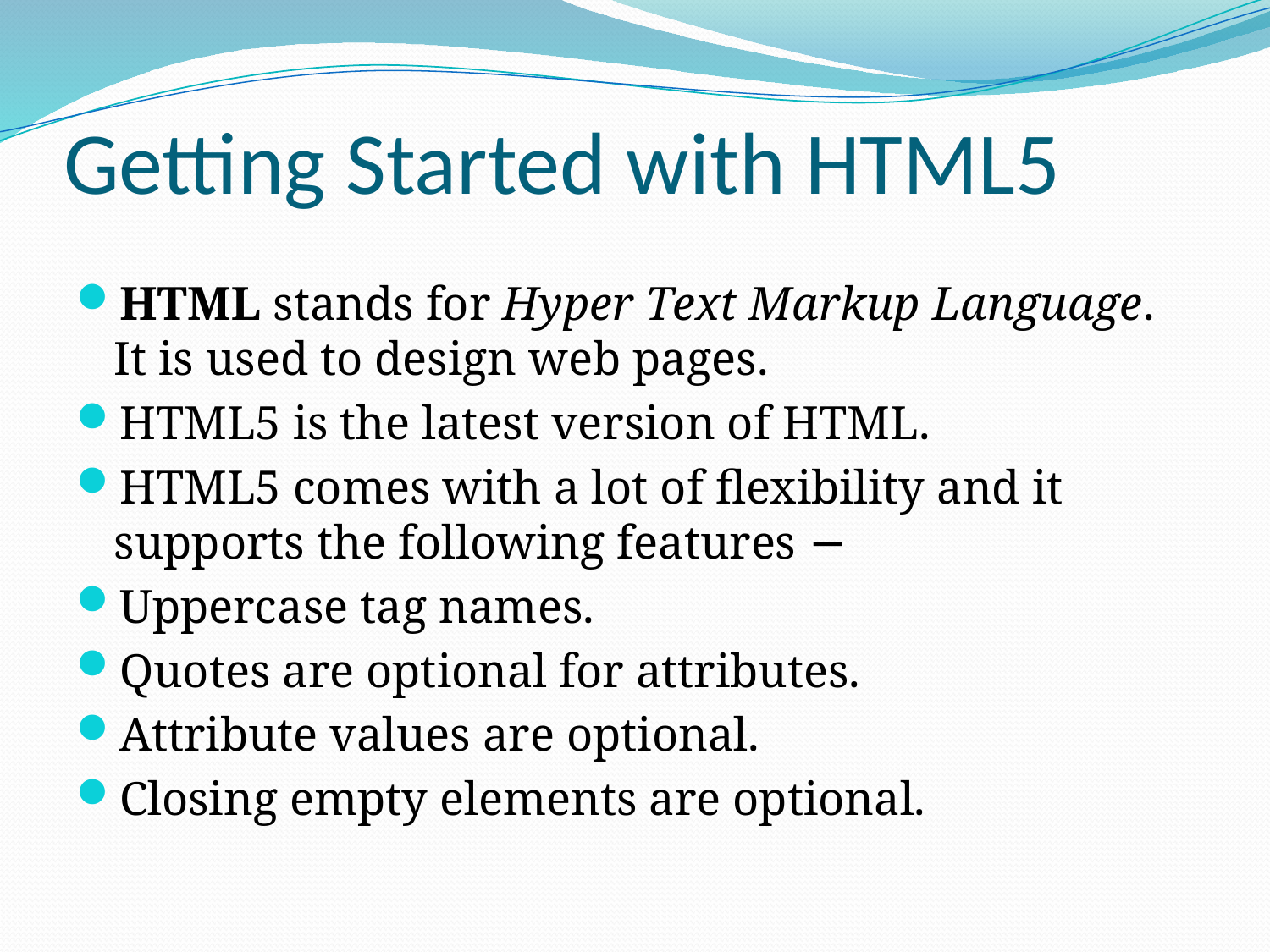

# Getting Started with HTML5
HTML stands for Hyper Text Markup Language. It is used to design web pages.
HTML5 is the latest version of HTML.
HTML5 comes with a lot of flexibility and it supports the following features −
Uppercase tag names.
Quotes are optional for attributes.
Attribute values are optional.
Closing empty elements are optional.